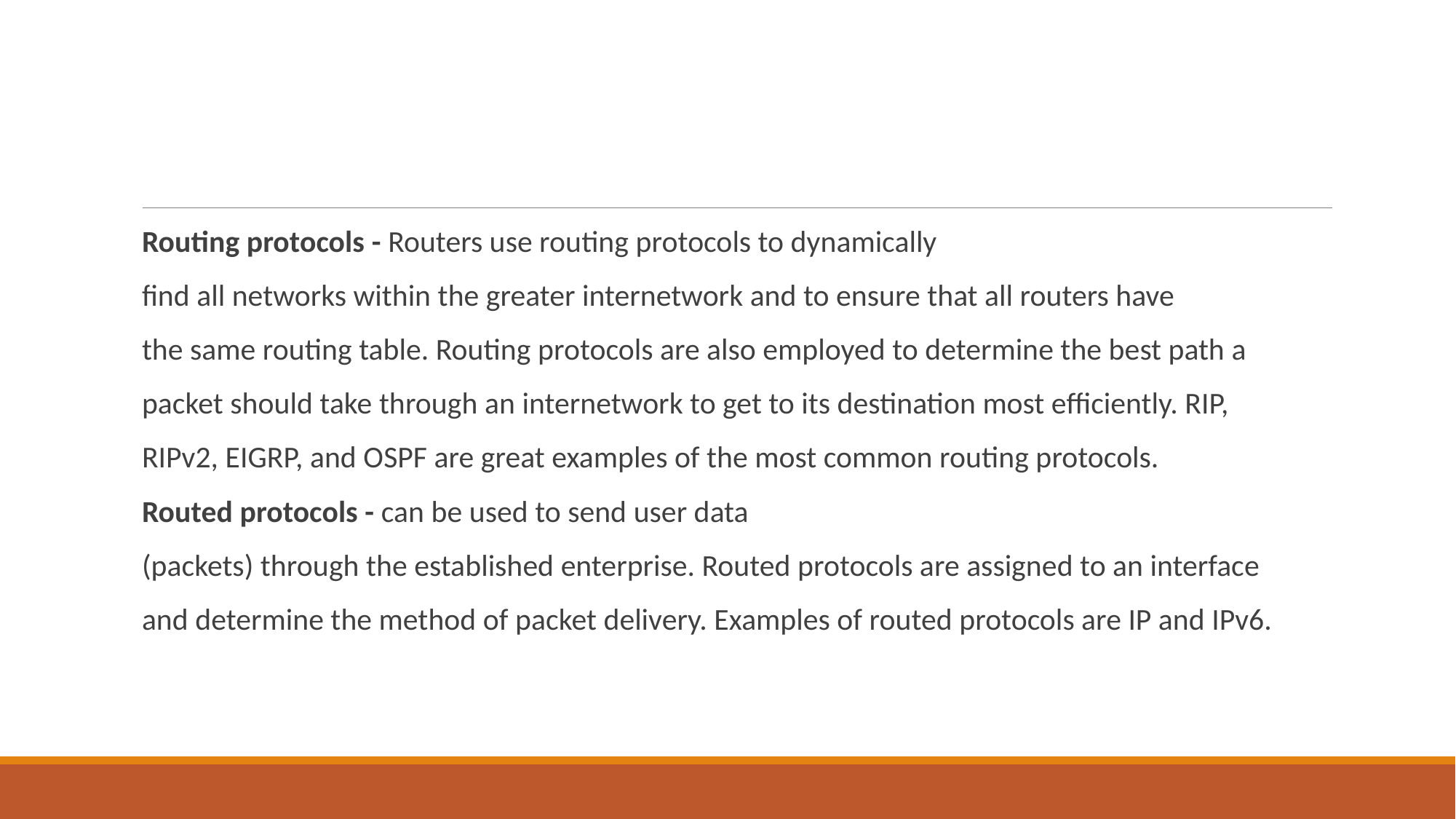

#
Routing protocols - Routers use routing protocols to dynamically
find all networks within the greater internetwork and to ensure that all routers have
the same routing table. Routing protocols are also employed to determine the best path a
packet should take through an internetwork to get to its destination most efficiently. RIP,
RIPv2, EIGRP, and OSPF are great examples of the most common routing protocols.
Routed protocols - can be used to send user data
(packets) through the established enterprise. Routed protocols are assigned to an interface
and determine the method of packet delivery. Examples of routed protocols are IP and IPv6.